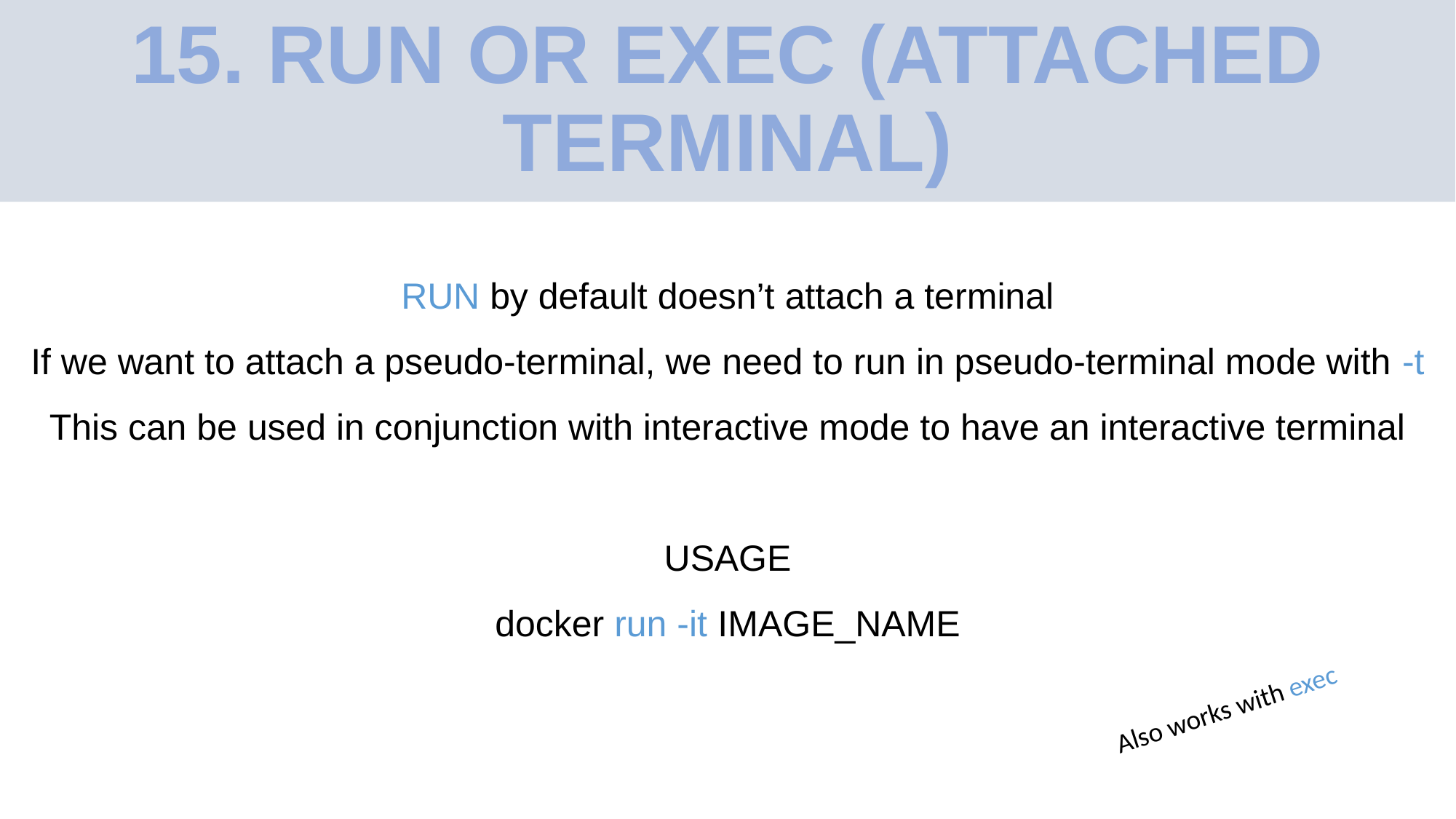

# 15. RUN OR EXEC (ATTACHED TERMINAL)

RUN by default doesn’t attach a terminal
If we want to attach a pseudo-terminal, we need to run in pseudo-terminal mode with -t
This can be used in conjunction with interactive mode to have an interactive terminal

USAGE
docker run -it IMAGE_NAME
Also works with exec